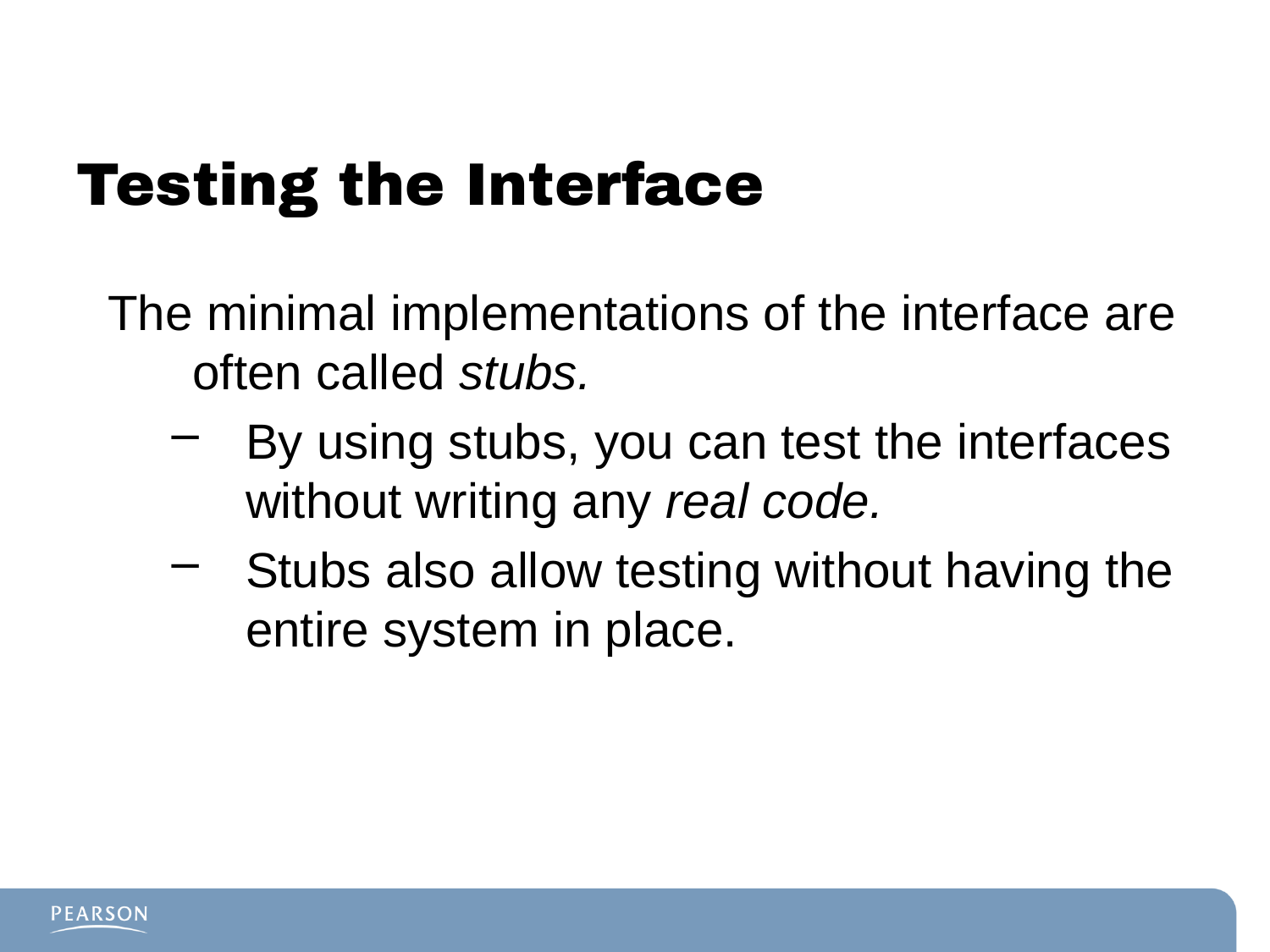

# Testing the Interface
The minimal implementations of the interface are often called stubs.
By using stubs, you can test the interfaces without writing any real code.
Stubs also allow testing without having the entire system in place.